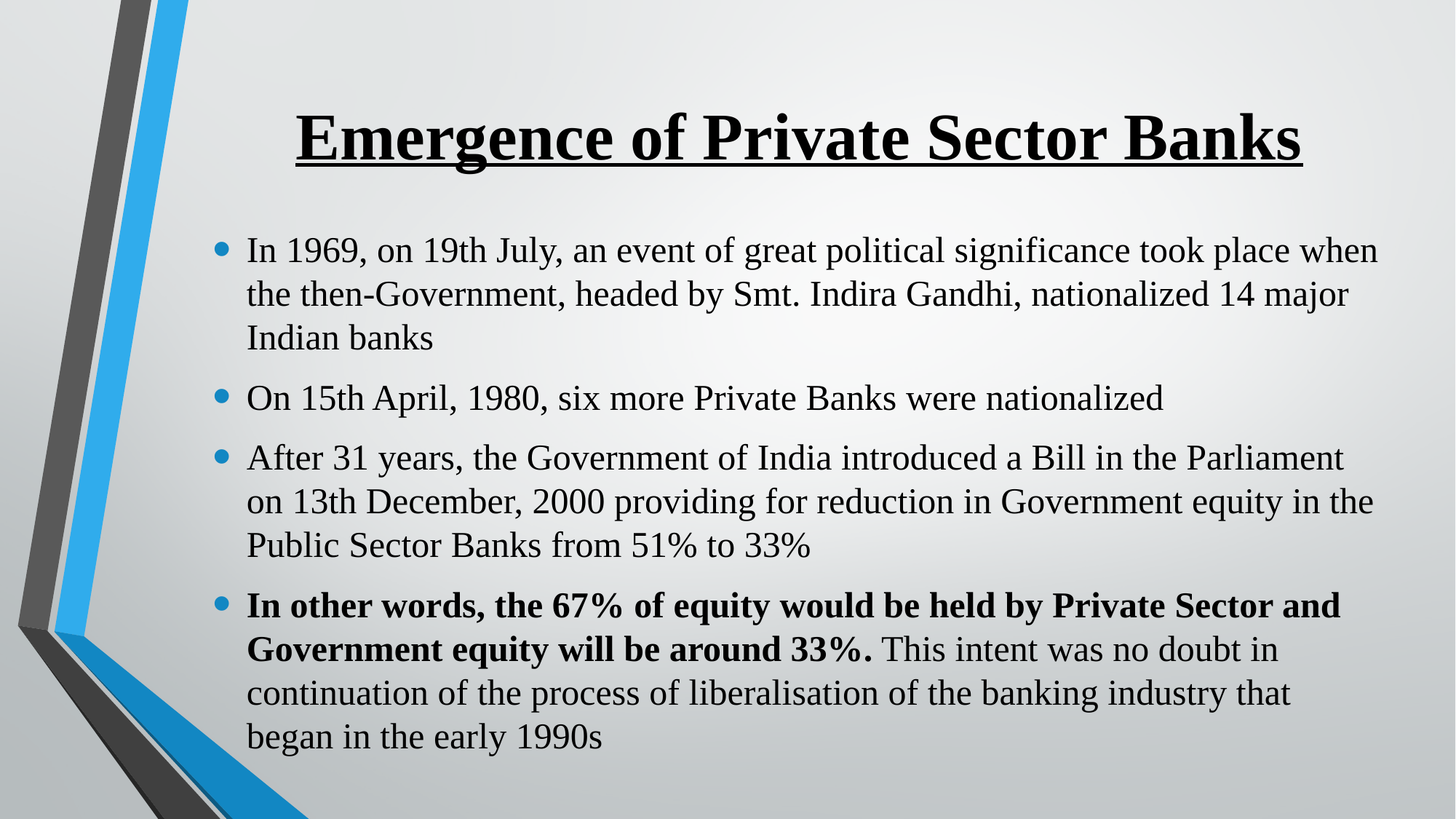

# Emergence of Private Sector Banks
In 1969, on 19th July, an event of great political significance took place when the then-Government, headed by Smt. Indira Gandhi, nationalized 14 major Indian banks
On 15th April, 1980, six more Private Banks were nationalized
After 31 years, the Government of India introduced a Bill in the Parliament on 13th Decem­ber, 2000 providing for reduction in Government equity in the Public Sector Banks from 51% to 33%
In other words, the 67% of equity would be held by Private Sector and Government equity will be around 33%. This intent was no doubt in continuation of the process of liberalisation of the banking industry that began in the early 1990s